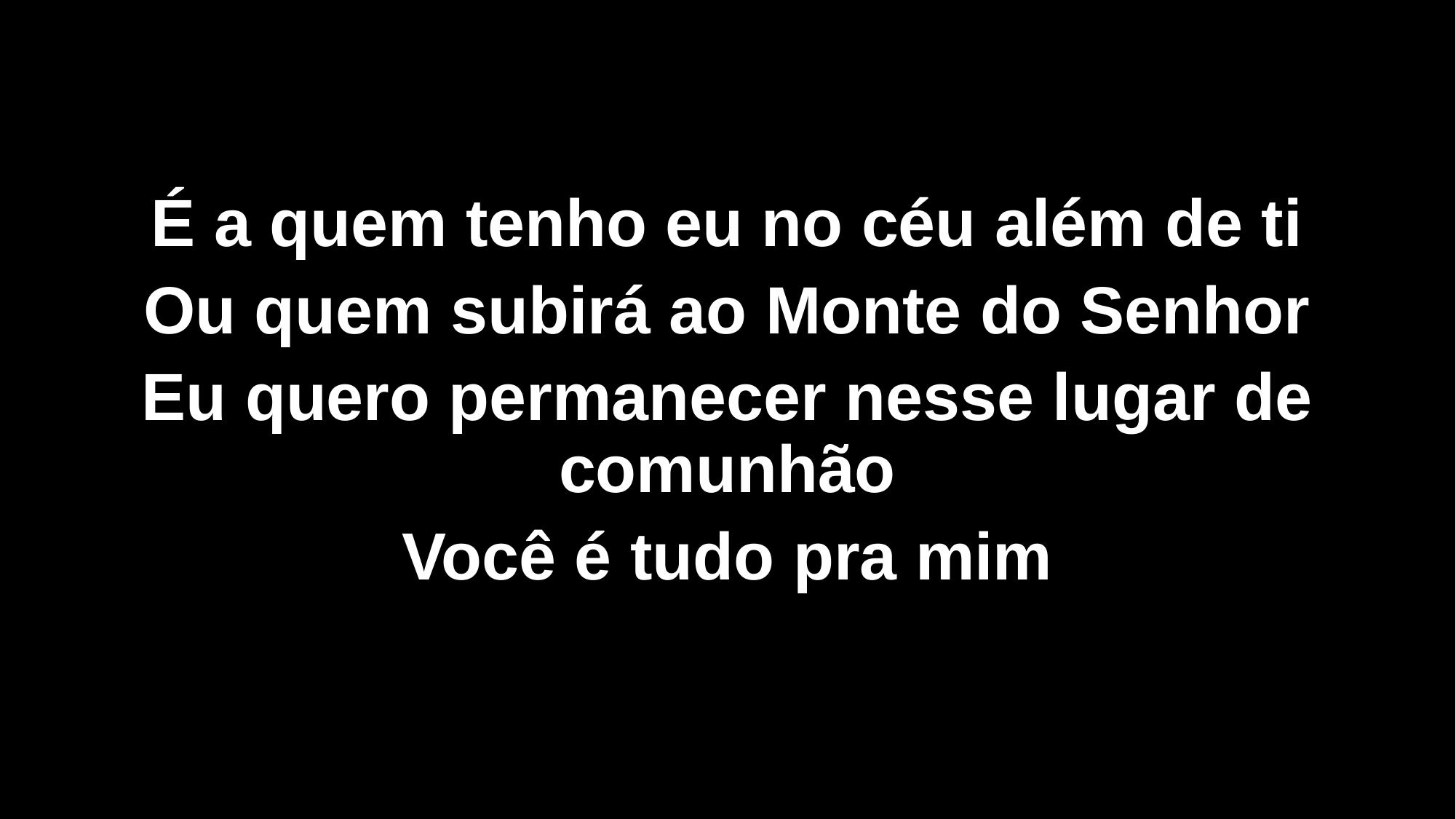

É a quem tenho eu no céu além de ti
Ou quem subirá ao Monte do Senhor
Eu quero permanecer nesse lugar de comunhão
Você é tudo pra mim